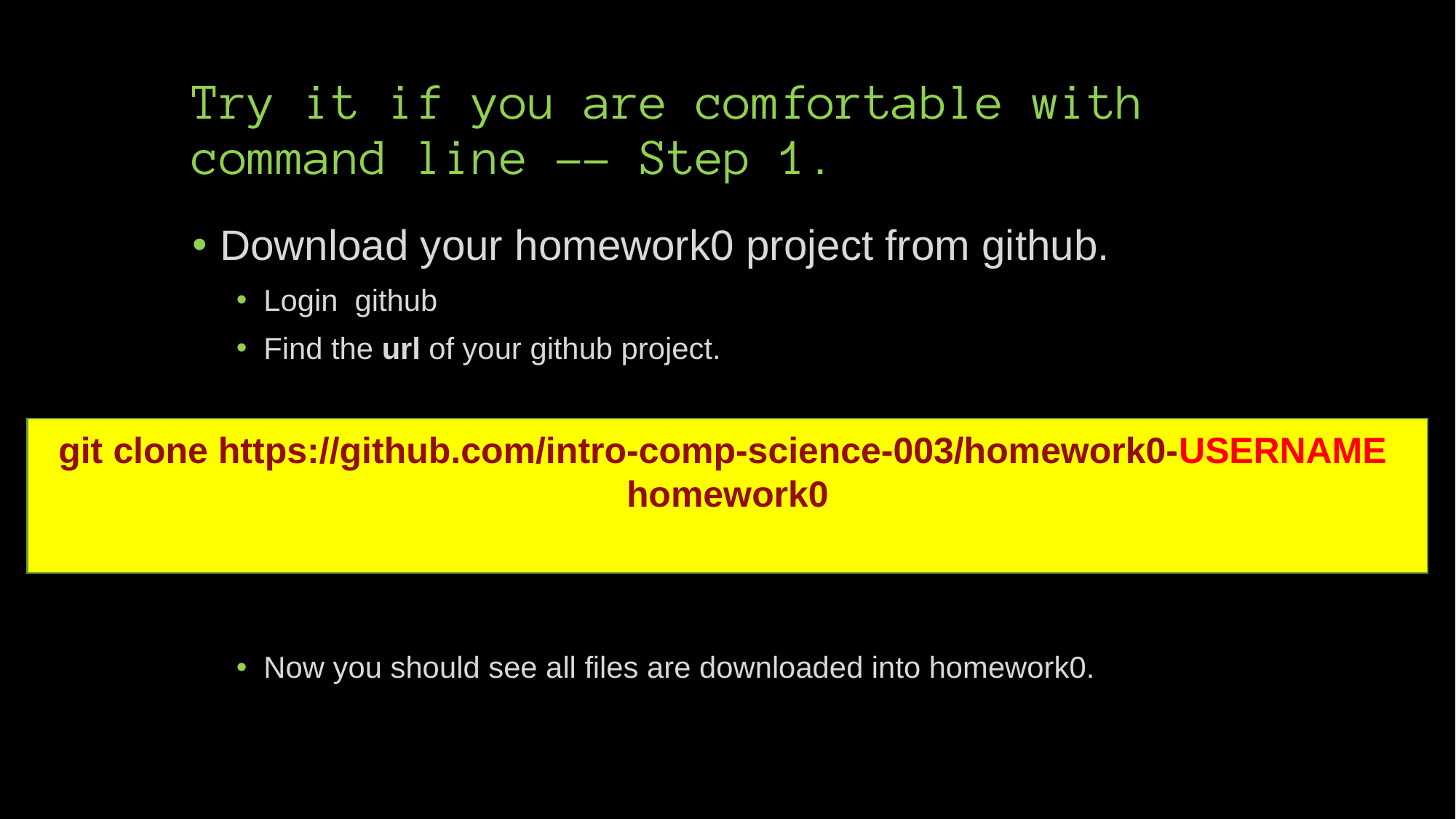

# Try it if you are comfortable with command line -- Step 1.
Download your homework0 project from github.
Login  github
Find the url of your github project.

Now you should see all files are downloaded into homework0.
git clone https://github.com/intro-comp-science-003/homework0-USERNAME  homework0